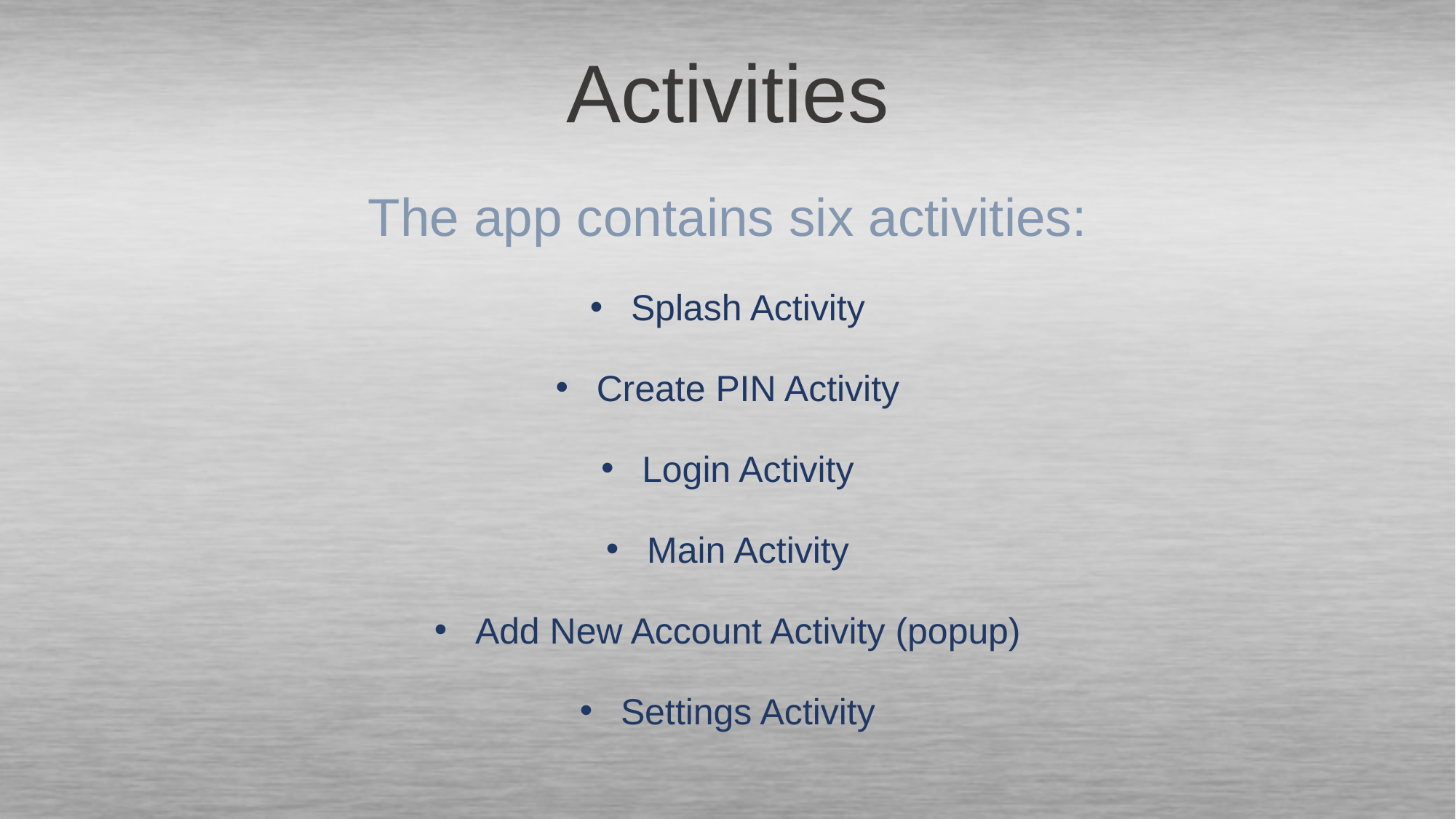

# Activities
The app contains six activities:
Splash Activity
Create PIN Activity
Login Activity
Main Activity
Add New Account Activity (popup)
Settings Activity